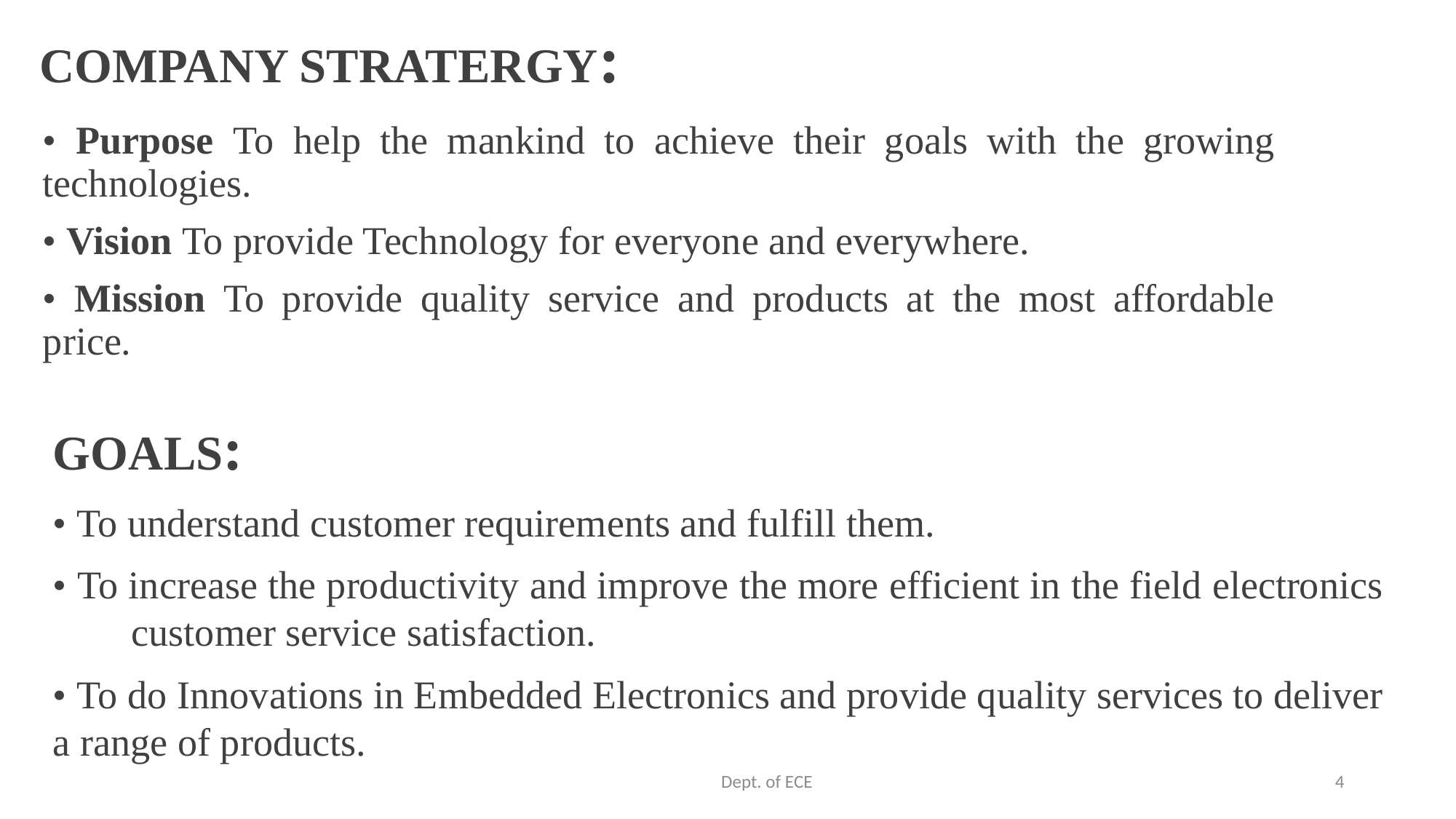

# COMPANY STRATERGY:
• Purpose To help the mankind to achieve their goals with the growing technologies.
• Vision To provide Technology for everyone and everywhere.
• Mission To provide quality service and products at the most affordable price.

GOALS:
• To understand customer requirements and fulfill them.
• To increase the productivity and improve the more efficient in the field electronics         customer service satisfaction.
• To do Innovations in Embedded Electronics and provide quality services to deliver a range of products.

                   Dept. of ECE
4